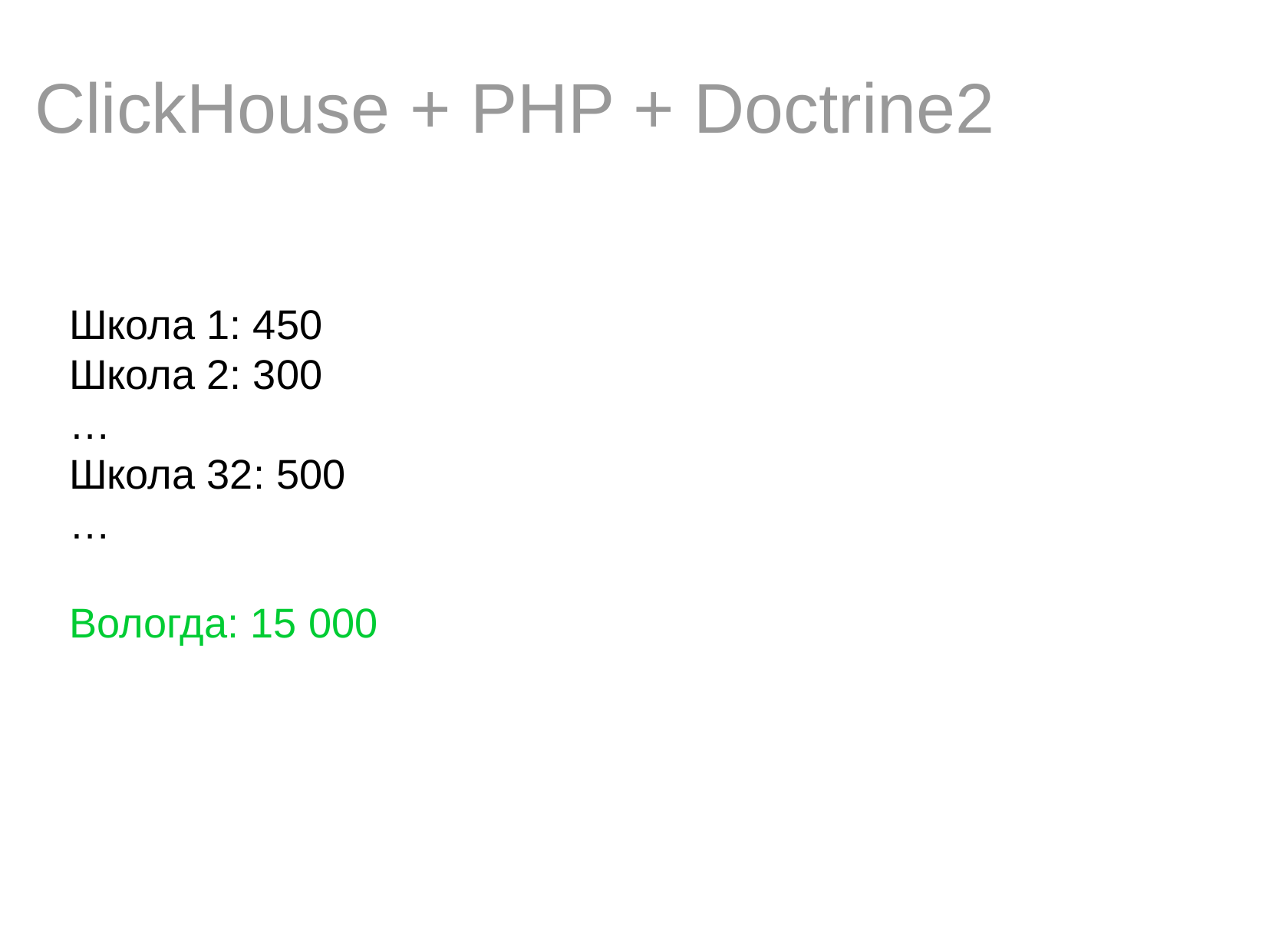

ClickHouse + PHP + Doctrine2
Школа 1: 450
Школа 2: 300
…
Школа 32: 500
…

Вологда: 15 000